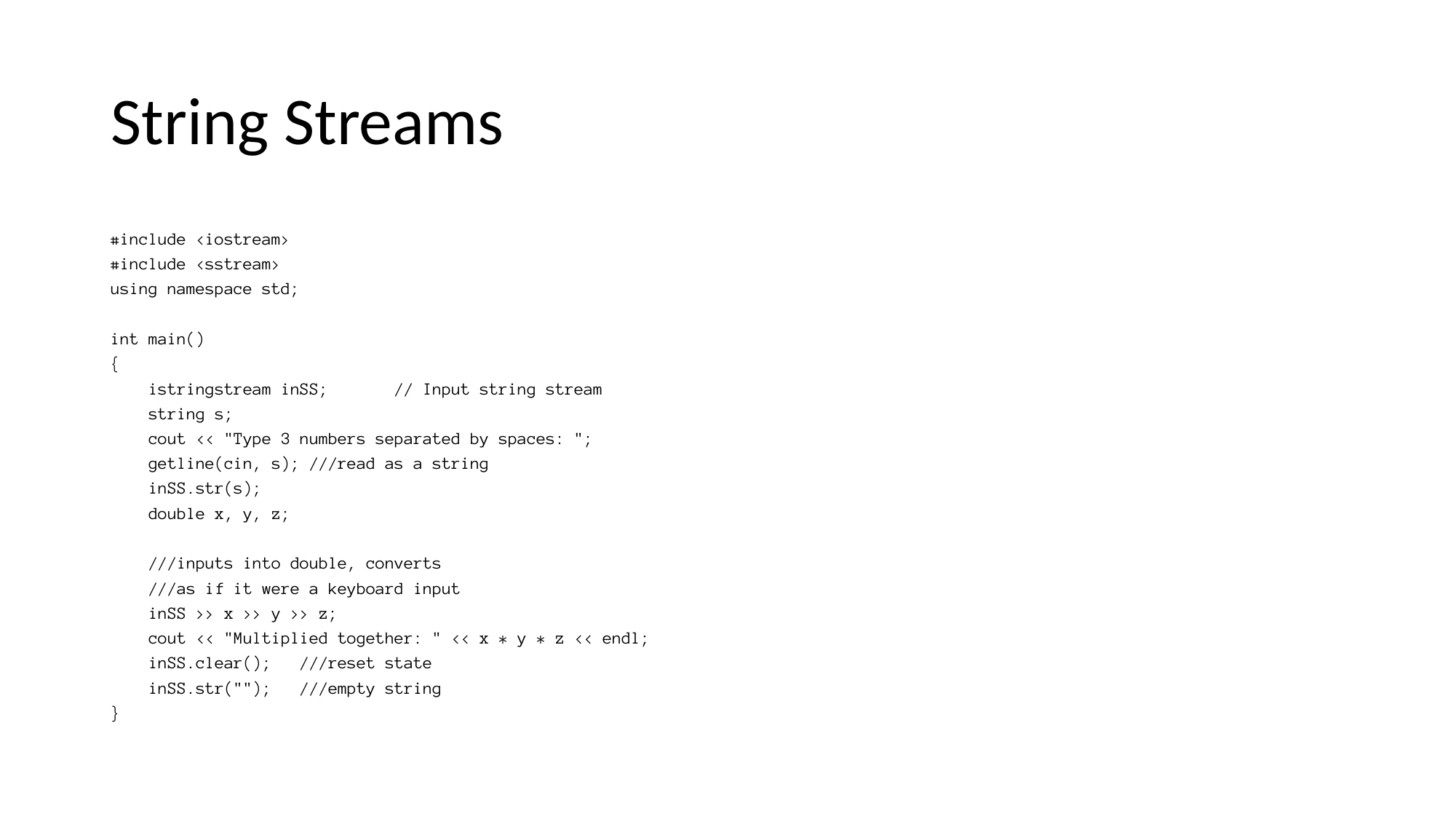

# String Streams
#include <iostream>
#include <sstream>
using namespace std;

int main()
{
    istringstream inSS;       // Input string stream
    string s;
    cout << "Type 3 numbers separated by spaces: ";
    getline(cin, s); ///read as a string
    inSS.str(s);
    double x, y, z;

    ///inputs into double, converts
    ///as if it were a keyboard input
    inSS >> x >> y >> z;
    cout << "Multiplied together: " << x * y * z << endl;
    inSS.clear();   ///reset state
    inSS.str("");   ///empty string
}